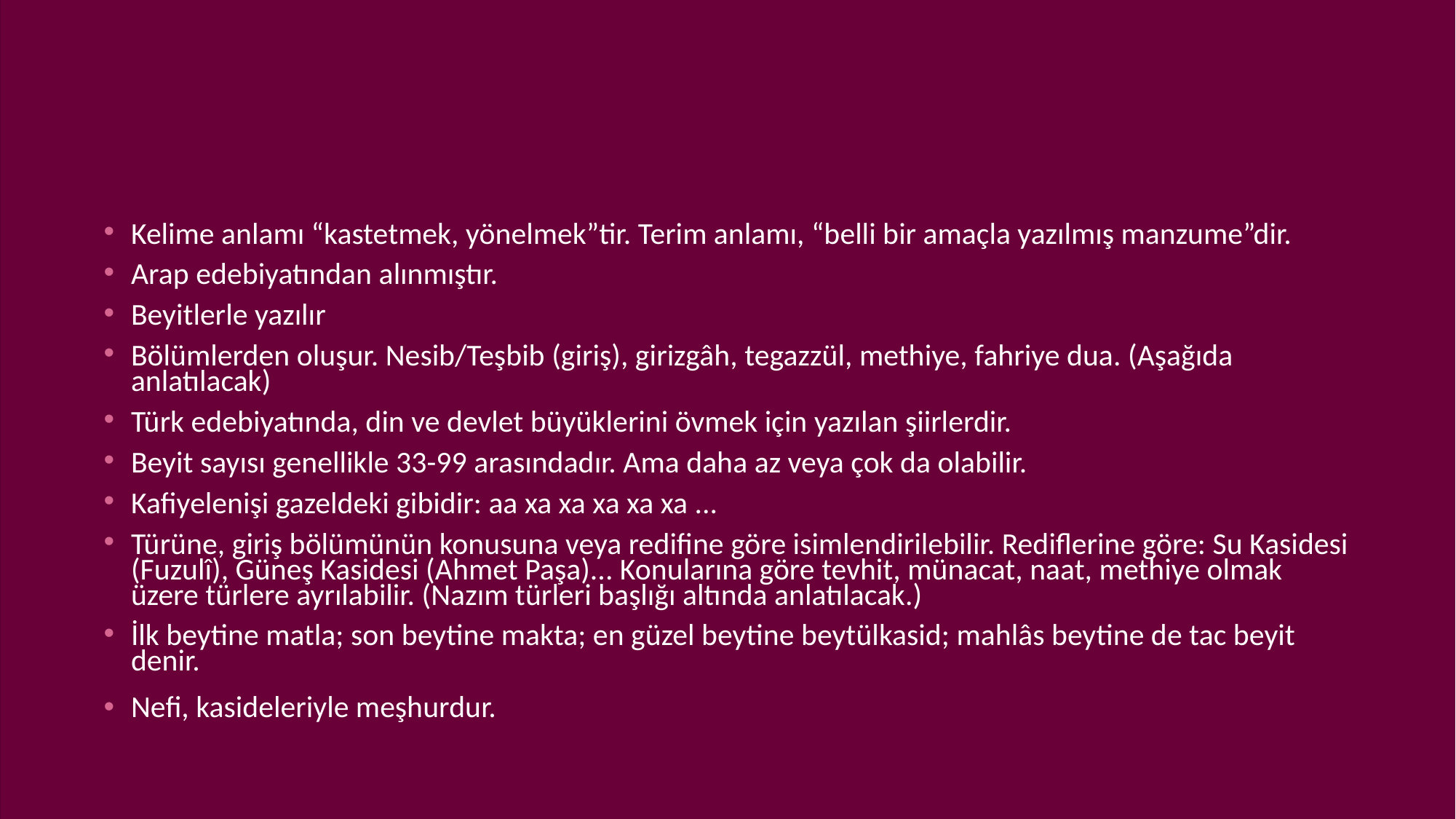

#
Kelime anlamı “kastetmek, yönelmek”tir. Terim anlamı, “belli bir amaçla yazılmış manzume”dir.
Arap edebiyatından alınmıştır.
Beyitlerle yazılır
Bölümlerden oluşur. Nesib/Teşbib (giriş), girizgâh, tegazzül, methiye, fahriye dua. (Aşağıda anlatılacak)
Türk edebiyatında, din ve devlet büyüklerini övmek için yazılan şiirlerdir.
Beyit sayısı genellikle 33-99 arasındadır. Ama daha az veya çok da olabilir.
Kafiyelenişi gazeldeki gibidir: aa xa xa xa xa xa ...
Türüne, giriş bölümünün konusuna veya redifine göre isimlendirilebilir. Rediflerine göre: Su Kasidesi (Fuzulî), Güneş Kasidesi (Ahmet Paşa)... Konularına göre tevhit, münacat, naat, methiye olmak üzere türlere ayrılabilir. (Nazım türleri başlığı altında anlatılacak.)
İlk beytine matla; son beytine makta; en güzel beytine beytülkasid; mahlâs beytine de tac beyit denir.
Nefi, kasideleriyle meşhurdur.